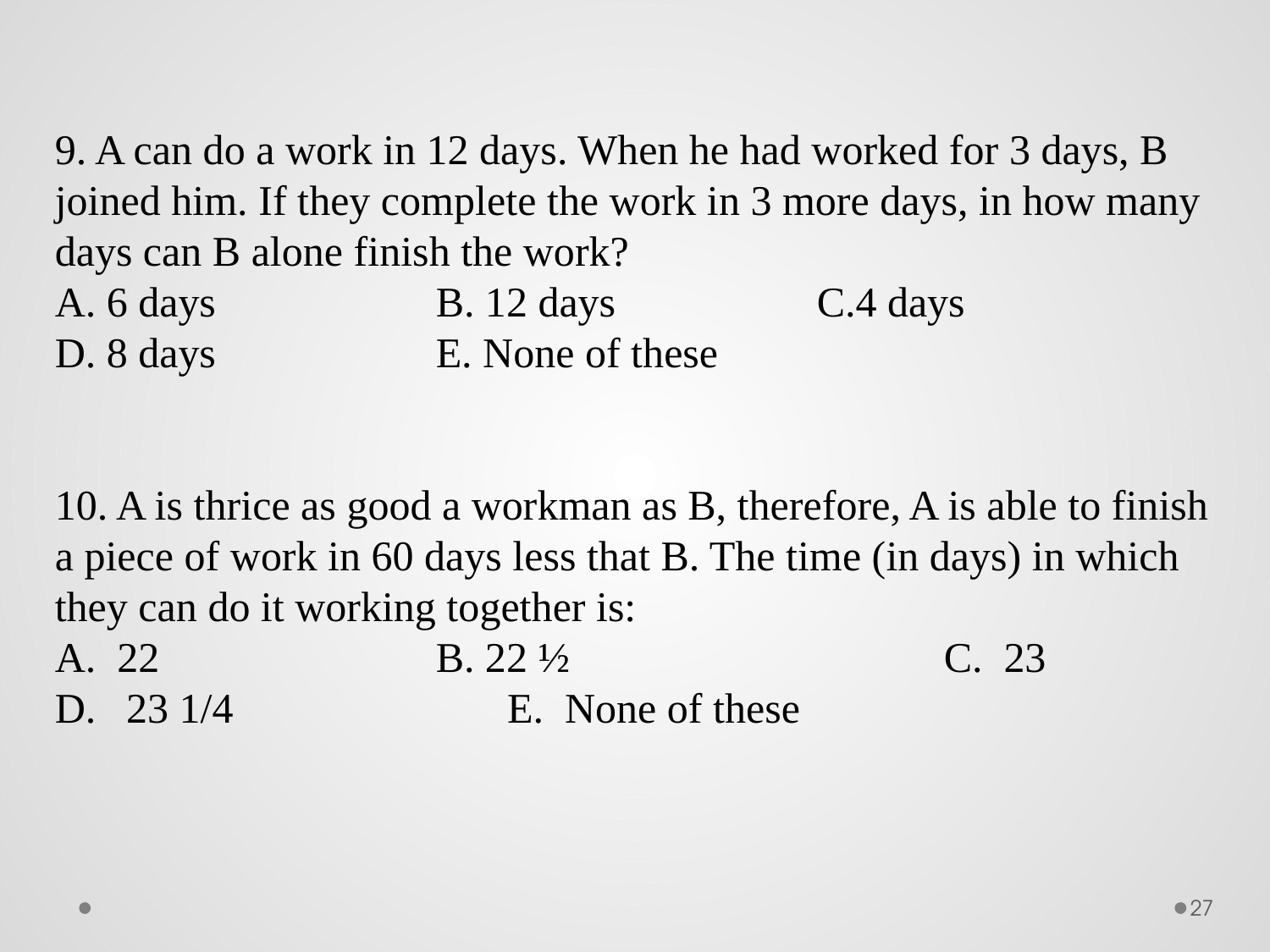

9. A can do a work in 12 days. When he had worked for 3 days, B joined him. If they complete the work in 3 more days, in how many days can B alone finish the work?
A. 6 days   		B. 12 days      		C.4 days
D. 8 days  		E. None of these

10. A is thrice as good a workman as B, therefore, A is able to finish a piece of work in 60 days less that B. The time (in days) in which they can do it working together is:
A.  22        		B. 22 ½             		C.  23
23 1/4  		E.  None of these

27